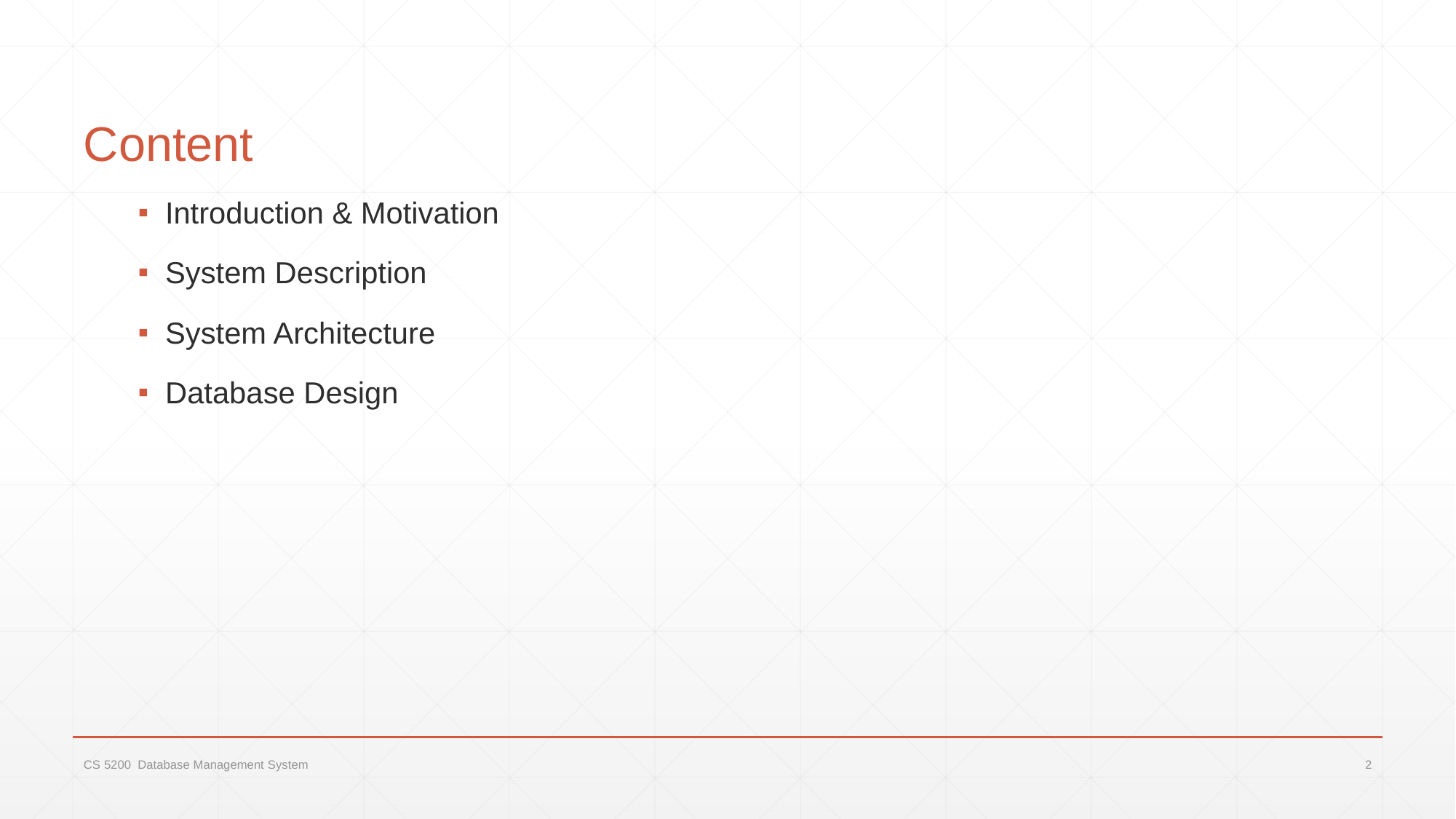

# Content
Introduction & Motivation
System Description
System Architecture
Database Design
CS 5200  Database Management System
2